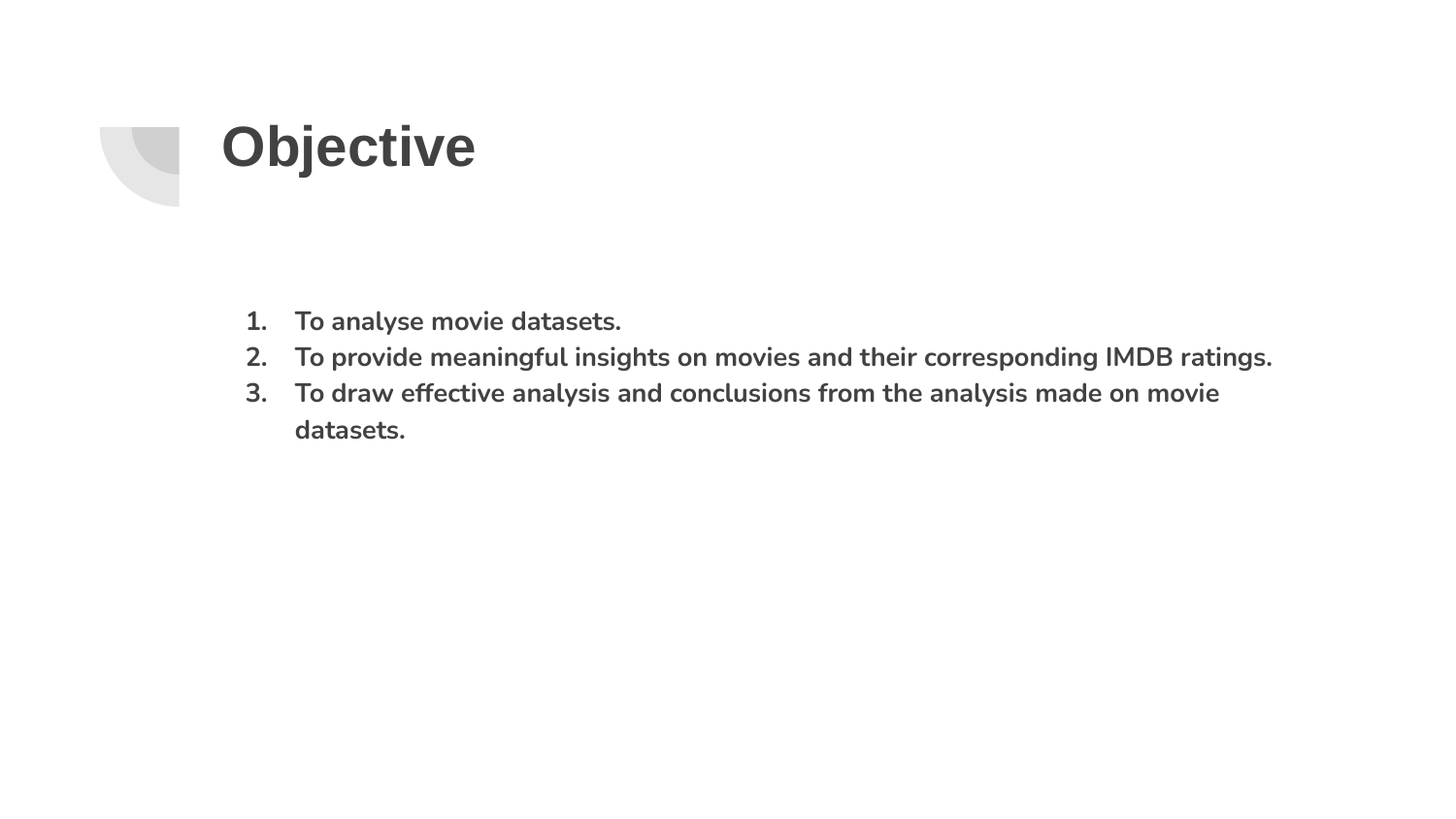

# Objective
To analyse movie datasets.
To provide meaningful insights on movies and their corresponding IMDB ratings.
To draw effective analysis and conclusions from the analysis made on movie datasets.